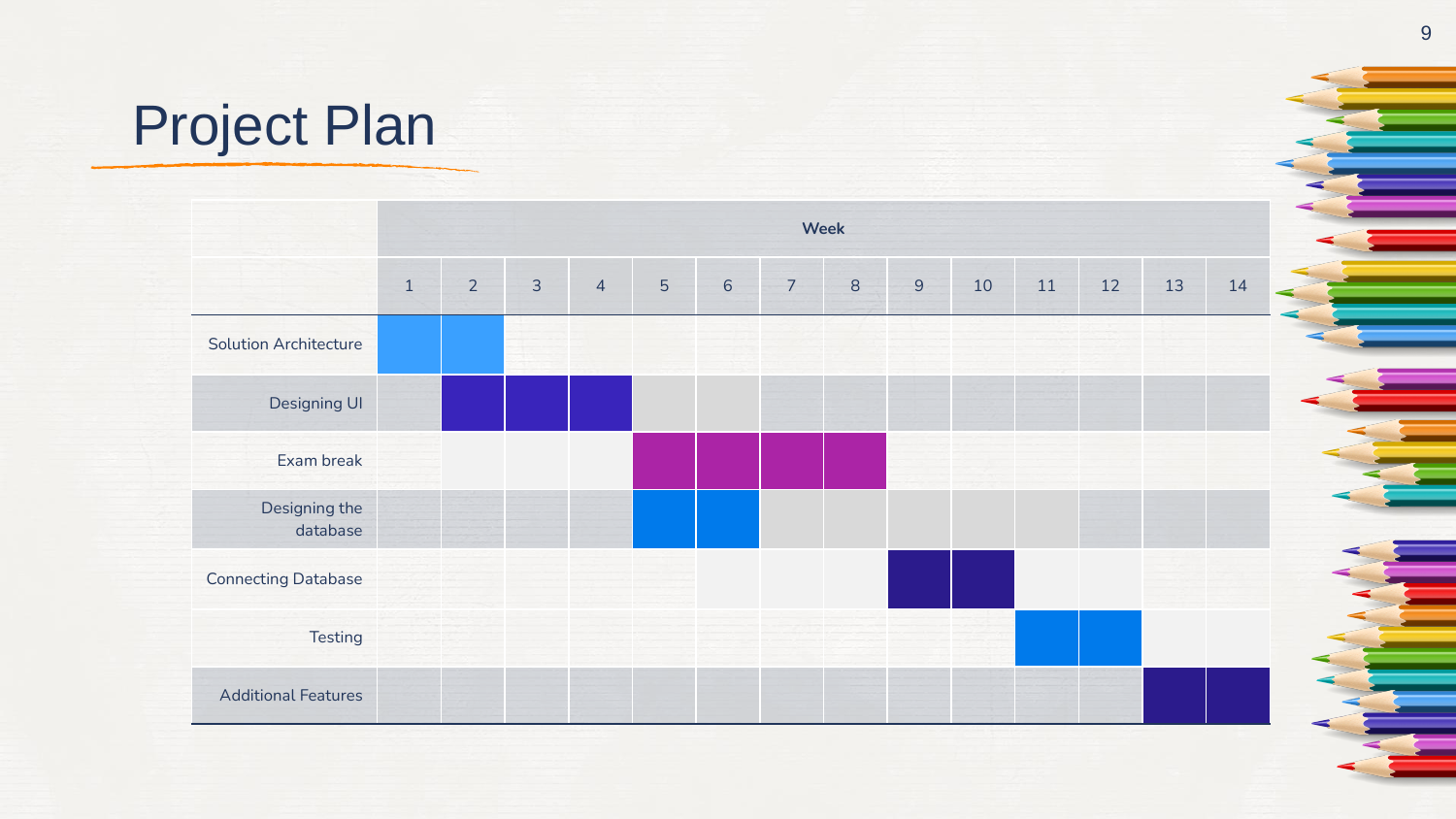

9
# Project Plan
|  | Week |  |  |  |  |  |  |  |  |  |  |  |  |  |
| --- | --- | --- | --- | --- | --- | --- | --- | --- | --- | --- | --- | --- | --- | --- |
|  | 1 | 2 | 3 | 4 | 5 | 6 | 7 | 8 | 9 | 10 | 11 | 12 | 13 | 14 |
| Solution Architecture |  |  |  |  |  |  |  |  |  |  |  |  |  |  |
| Designing UI |  |  |  |  |  |  |  |  |  |  |  |  |  |  |
| Exam break |  |  |  |  |  |  |  |  |  |  |  |  |  |  |
| Designing the database |  |  |  |  |  |  |  |  |  |  |  |  |  |  |
| Connecting Database |  |  |  |  |  |  |  |  |  |  |  |  |  |  |
| Testing |  |  |  |  |  |  |  |  |  |  |  |  |  |  |
| Additional Features |  |  |  |  |  |  |  |  |  |  |  |  |  |  |